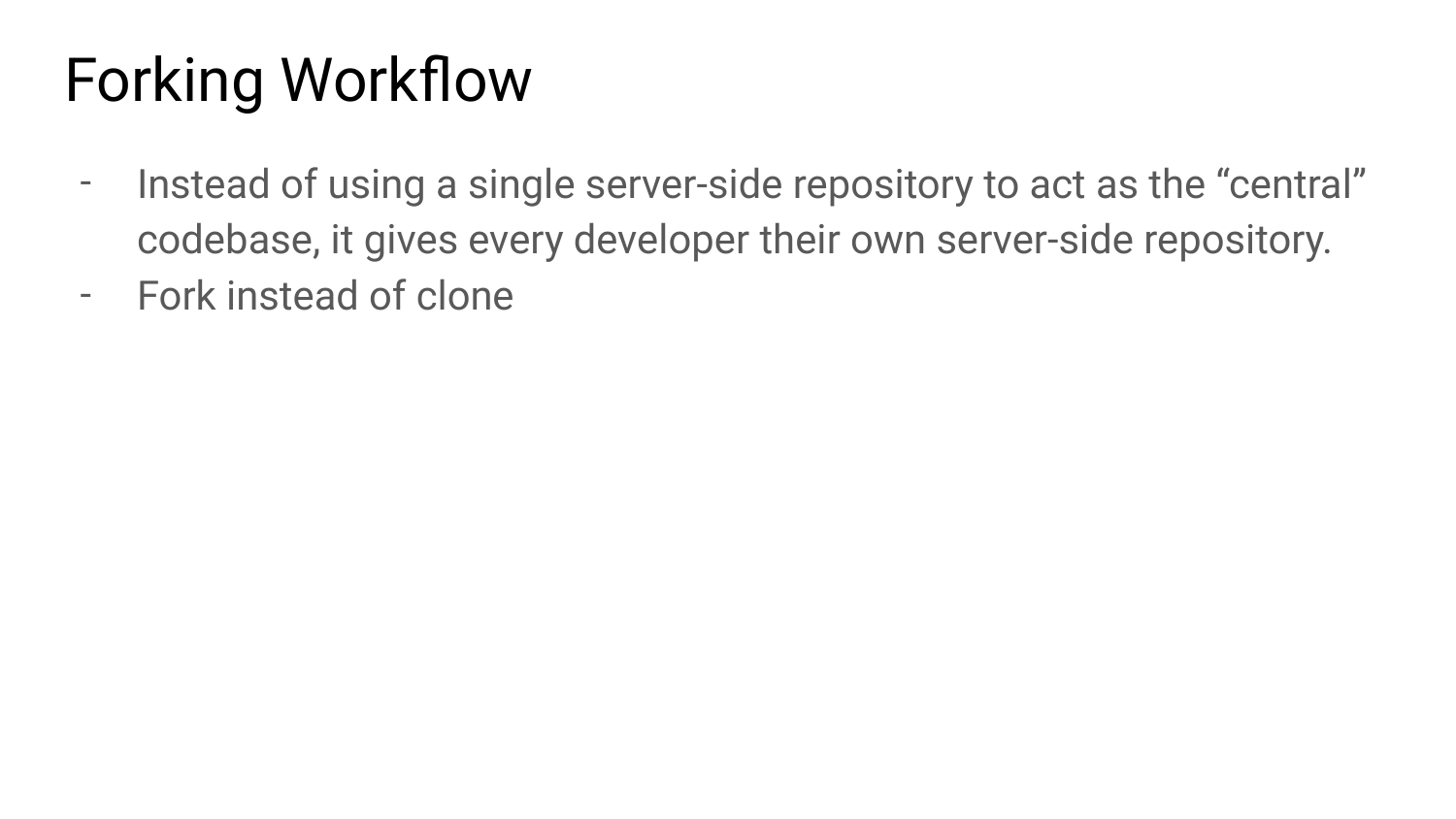

# Forking Workflow
Instead of using a single server-side repository to act as the “central” codebase, it gives every developer their own server-side repository.
Fork instead of clone